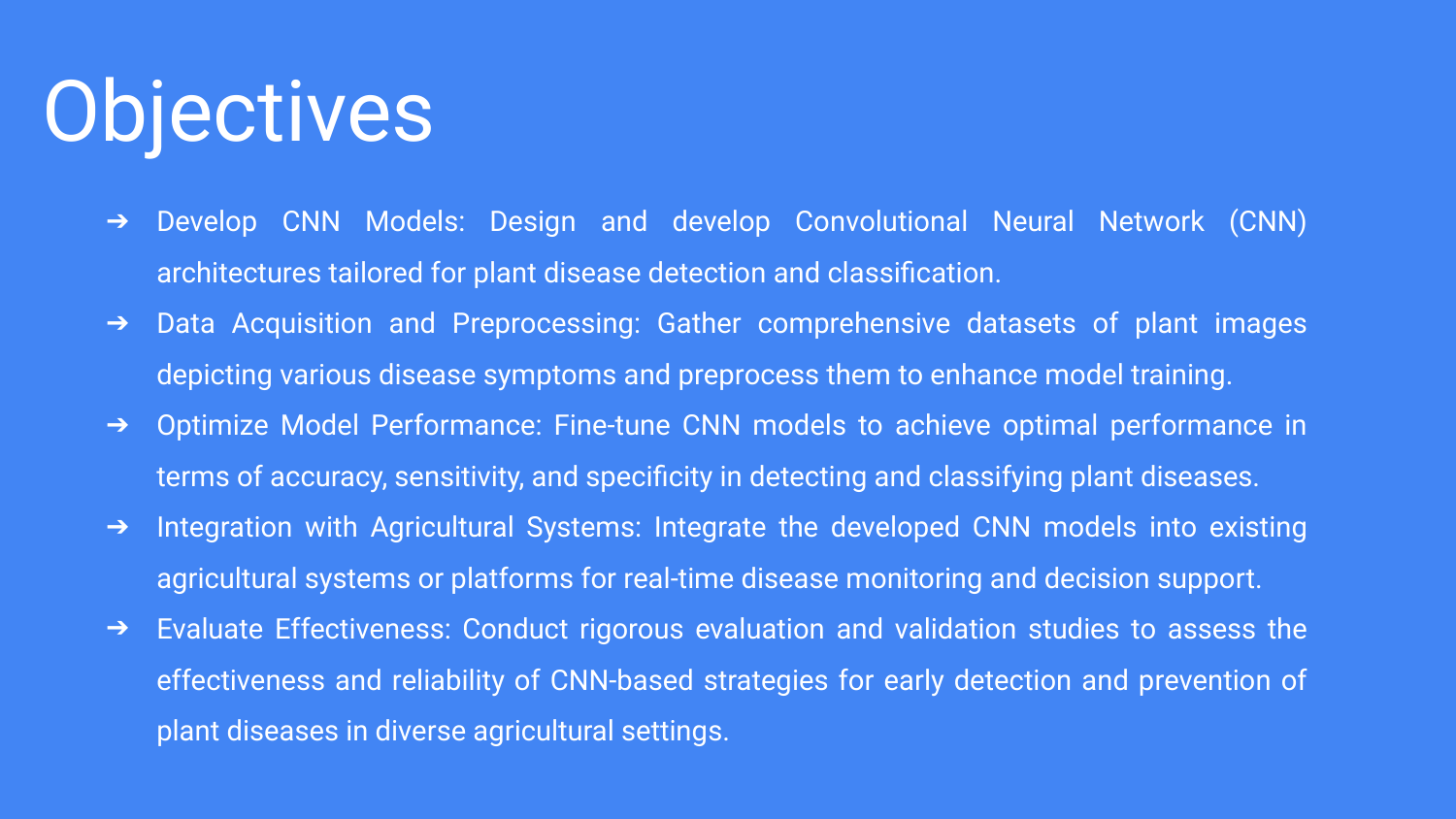

# Objectives
Develop CNN Models: Design and develop Convolutional Neural Network (CNN) architectures tailored for plant disease detection and classification.
Data Acquisition and Preprocessing: Gather comprehensive datasets of plant images depicting various disease symptoms and preprocess them to enhance model training.
Optimize Model Performance: Fine-tune CNN models to achieve optimal performance in terms of accuracy, sensitivity, and specificity in detecting and classifying plant diseases.
Integration with Agricultural Systems: Integrate the developed CNN models into existing agricultural systems or platforms for real-time disease monitoring and decision support.
Evaluate Effectiveness: Conduct rigorous evaluation and validation studies to assess the effectiveness and reliability of CNN-based strategies for early detection and prevention of plant diseases in diverse agricultural settings.